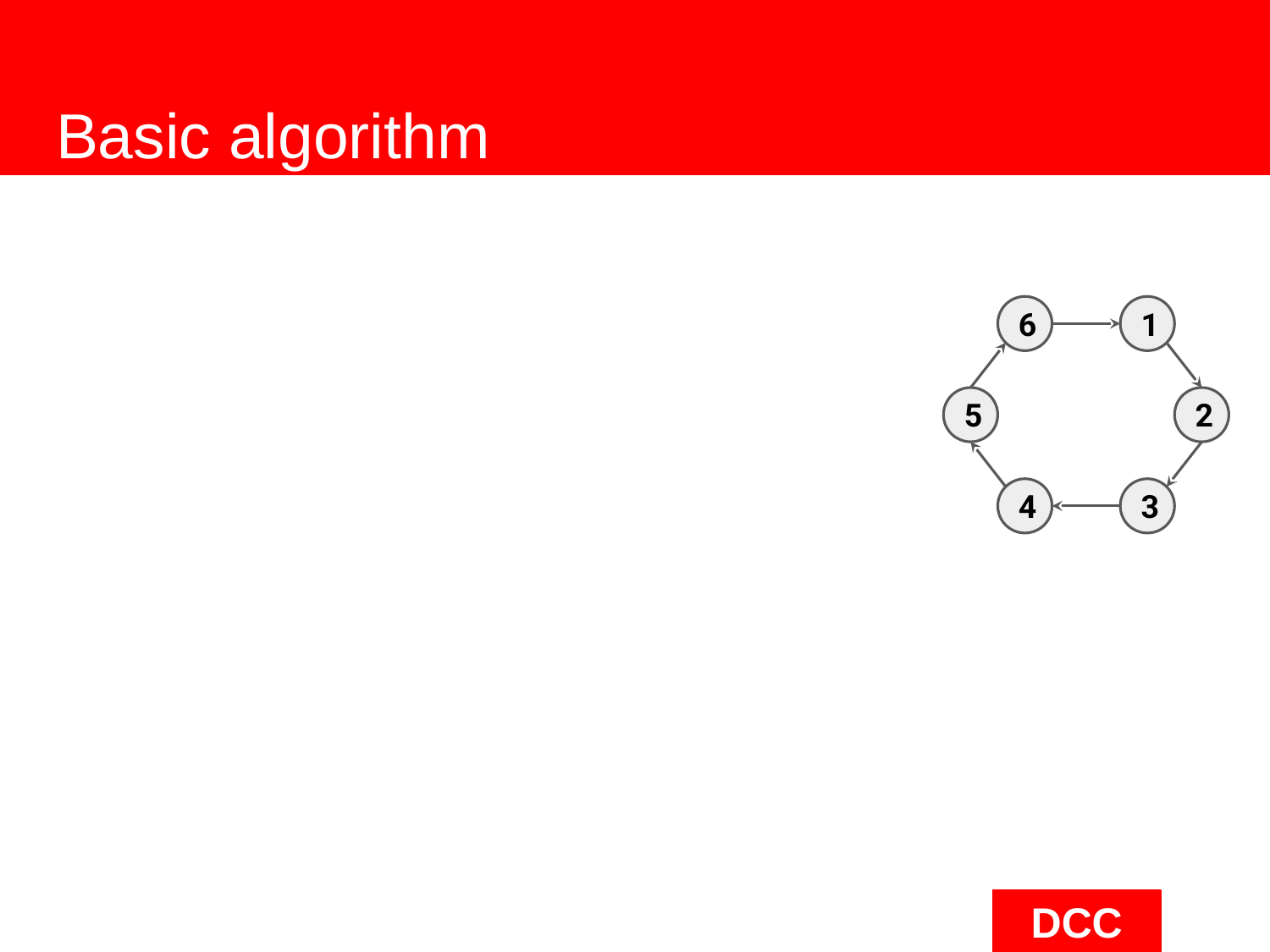

# Basic algorithm

6
1
5
2
4
3
4